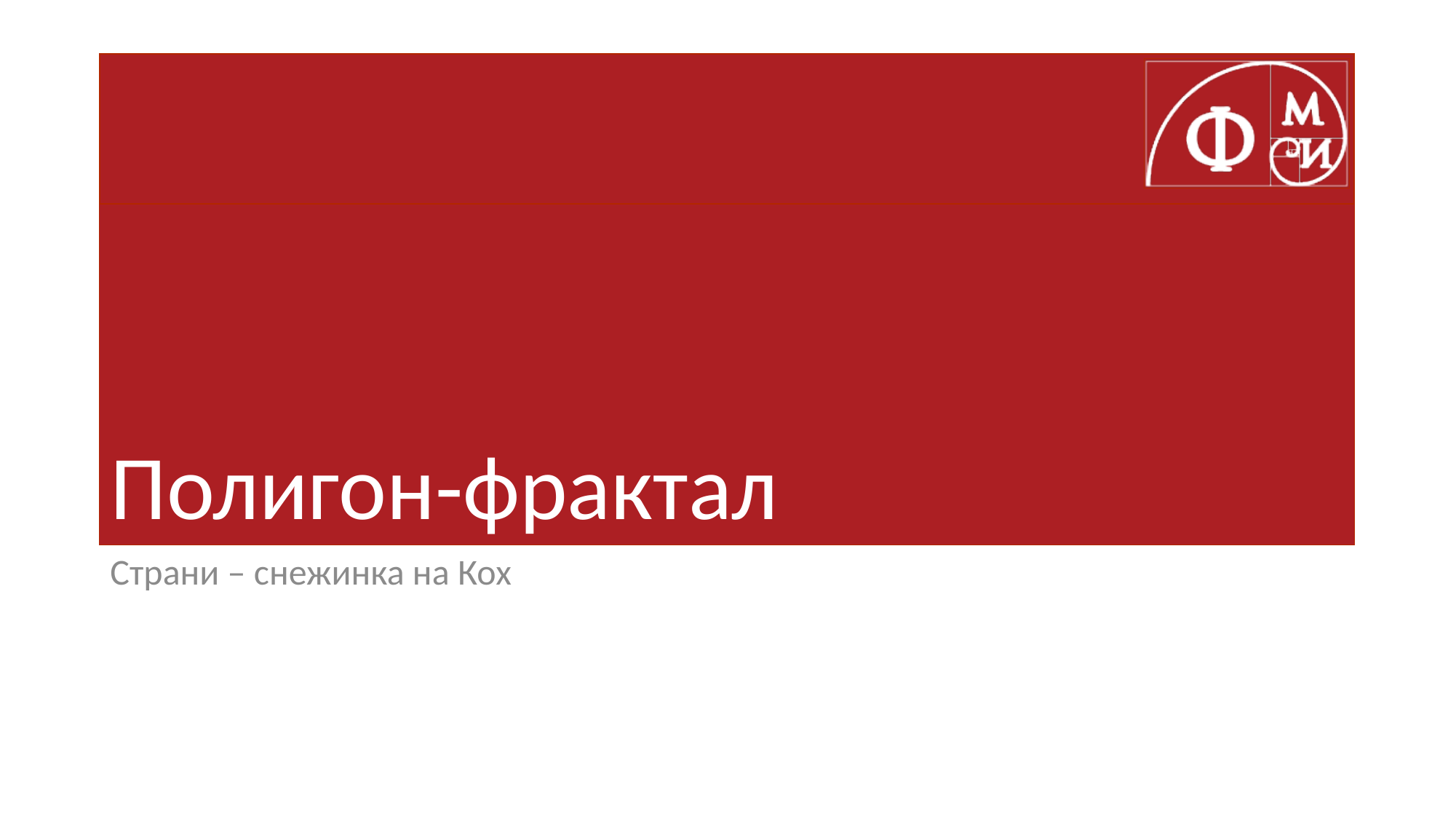

# Полигон-фрактал
Страни – снежинка на Кох